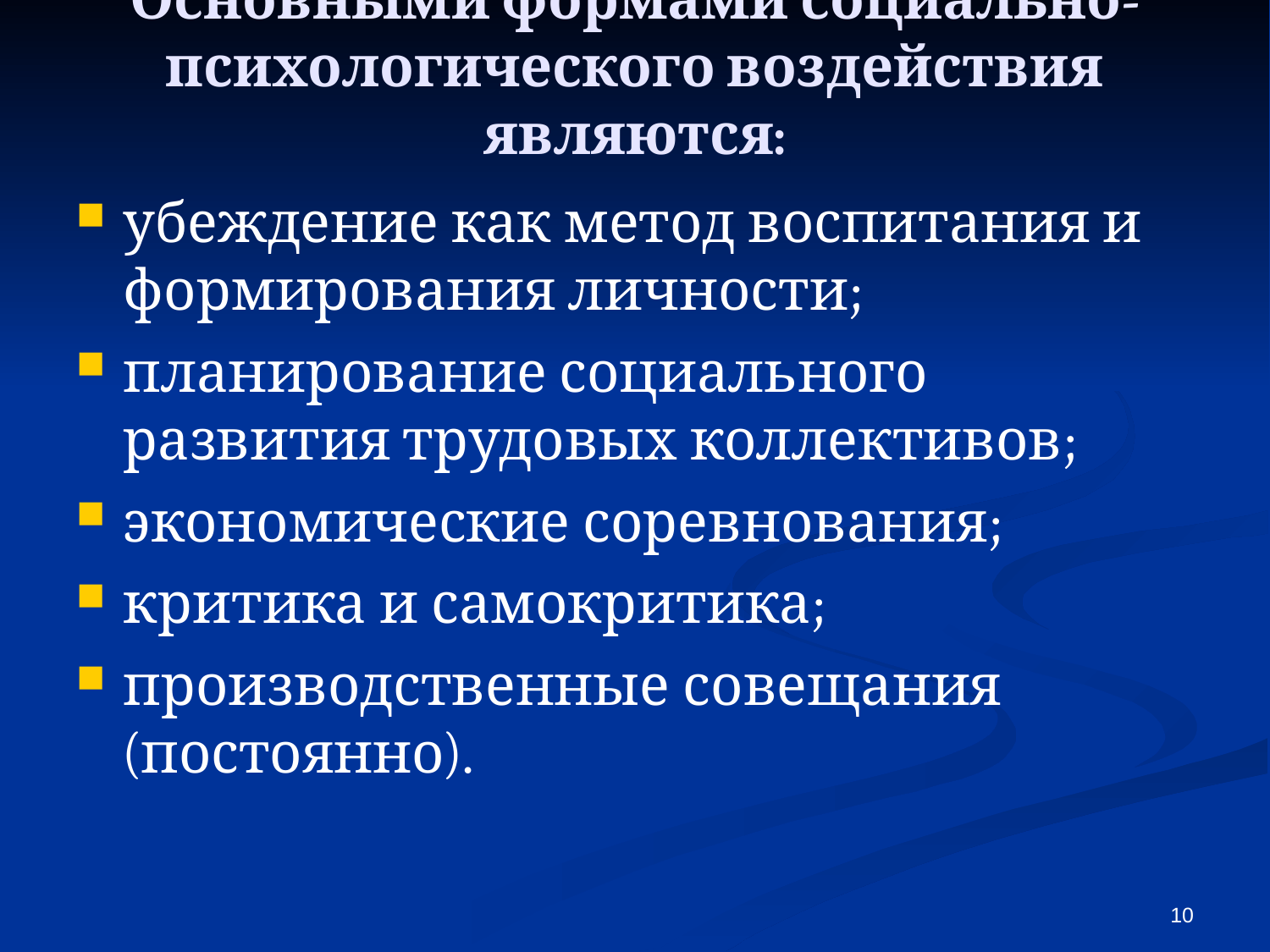

Основными формами социально-психологического воздействия являются:
убеждение как метод воспитания и формирования личности;
планирование социального развития трудовых коллективов;
экономические соревнования;
критика и самокритика;
производственные совещания (постоянно).

10